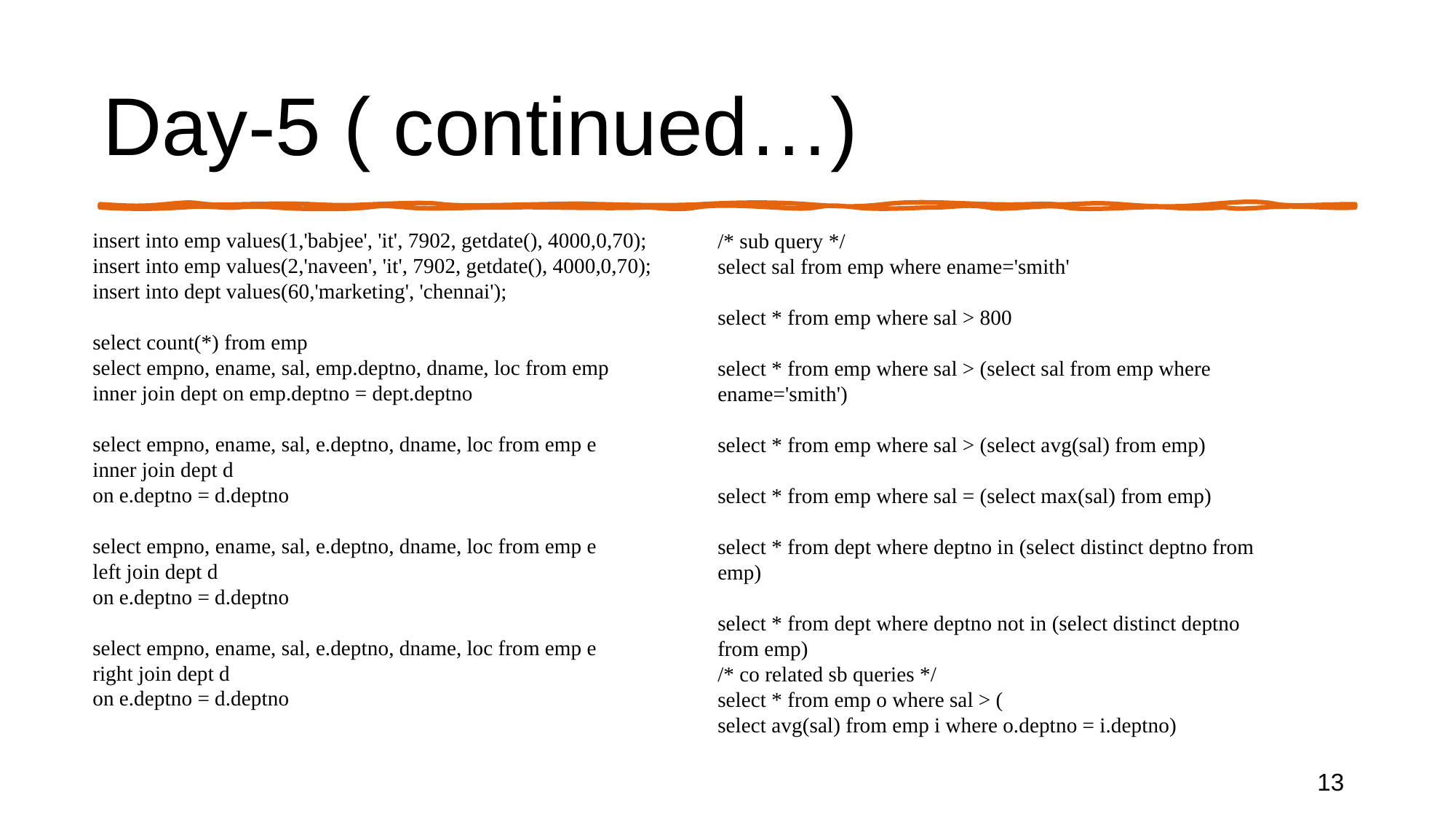

# Day-5 ( continued…)
insert into emp values(1,'babjee', 'it', 7902, getdate(), 4000,0,70);
insert into emp values(2,'naveen', 'it', 7902, getdate(), 4000,0,70);
insert into dept values(60,'marketing', 'chennai');

select count(*) from emp
select empno, ename, sal, emp.deptno, dname, loc from emp
inner join dept on emp.deptno = dept.deptno

select empno, ename, sal, e.deptno, dname, loc from emp e
inner join dept d
on e.deptno = d.deptno

select empno, ename, sal, e.deptno, dname, loc from emp e
left join dept d
on e.deptno = d.deptno

select empno, ename, sal, e.deptno, dname, loc from emp e
right join dept d
on e.deptno = d.deptno

/* sub query */
select sal from emp where ename='smith'

select * from emp where sal > 800

select * from emp where sal > (select sal from emp where ename='smith')

select * from emp where sal > (select avg(sal) from emp)

select * from emp where sal = (select max(sal) from emp)

select * from dept where deptno in (select distinct deptno from emp)

select * from dept where deptno not in (select distinct deptno from emp)
/* co related sb queries */
select * from emp o where sal > (
select avg(sal) from emp i where o.deptno = i.deptno)

13